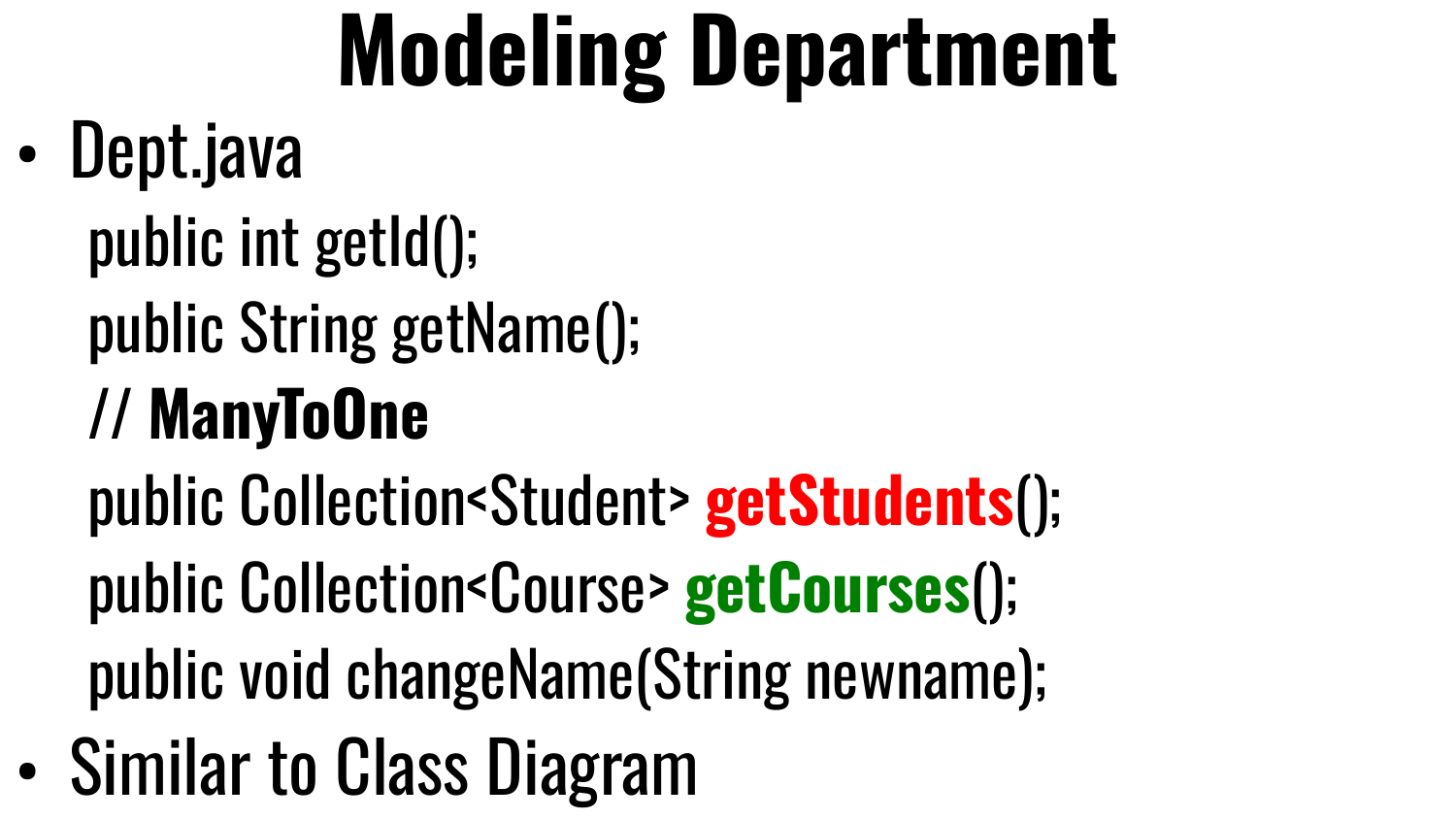

# Modeling Department
Dept.java
public int getId();
public String getName();
// ManyToOne
public Collection<Student> getStudents();
public Collection<Course> getCourses();
public void changeName(String newname);
Similar to Class Diagram